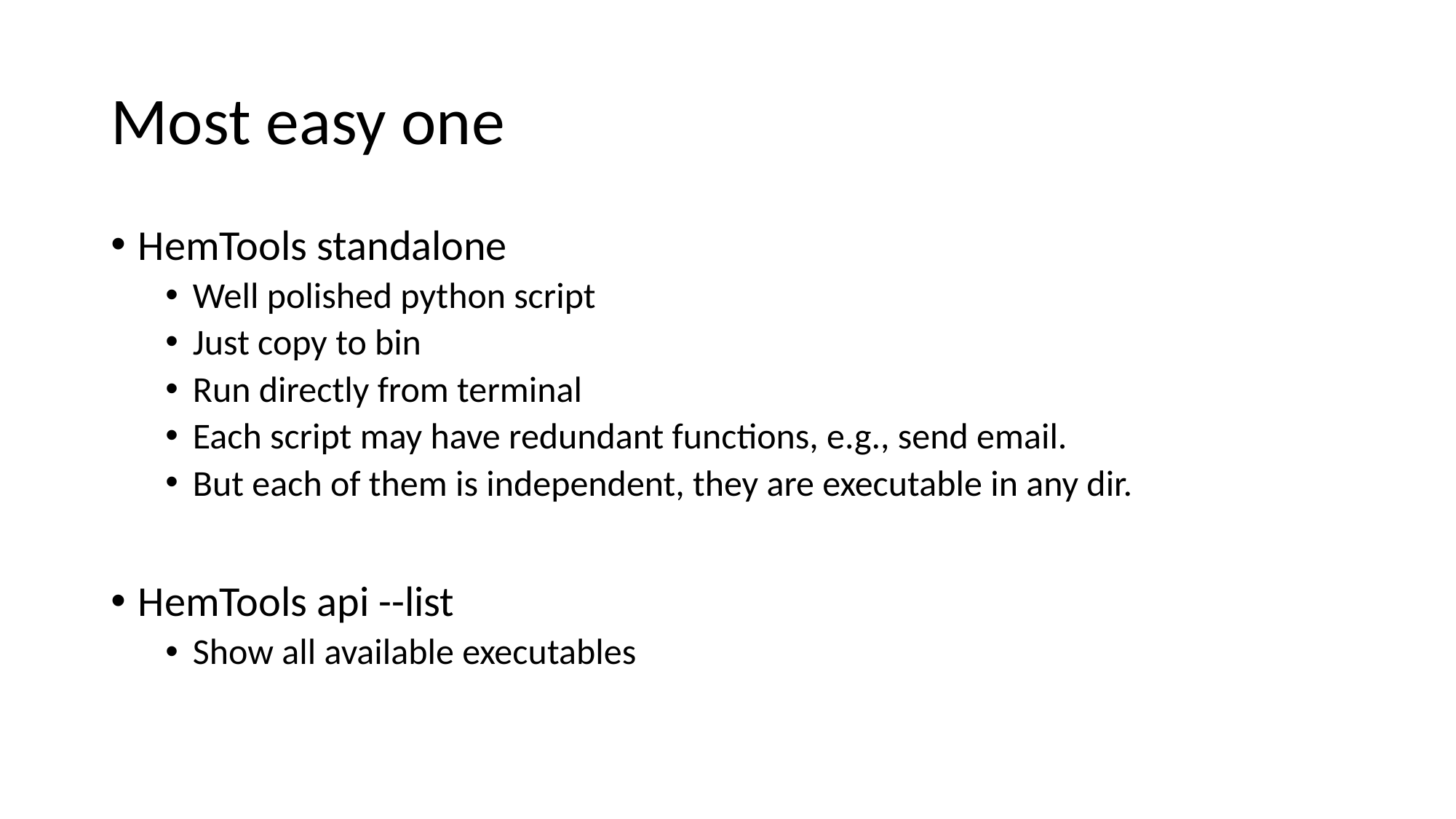

# Most easy one
HemTools standalone
Well polished python script
Just copy to bin
Run directly from terminal
Each script may have redundant functions, e.g., send email.
But each of them is independent, they are executable in any dir.

HemTools api --list
Show all available executables